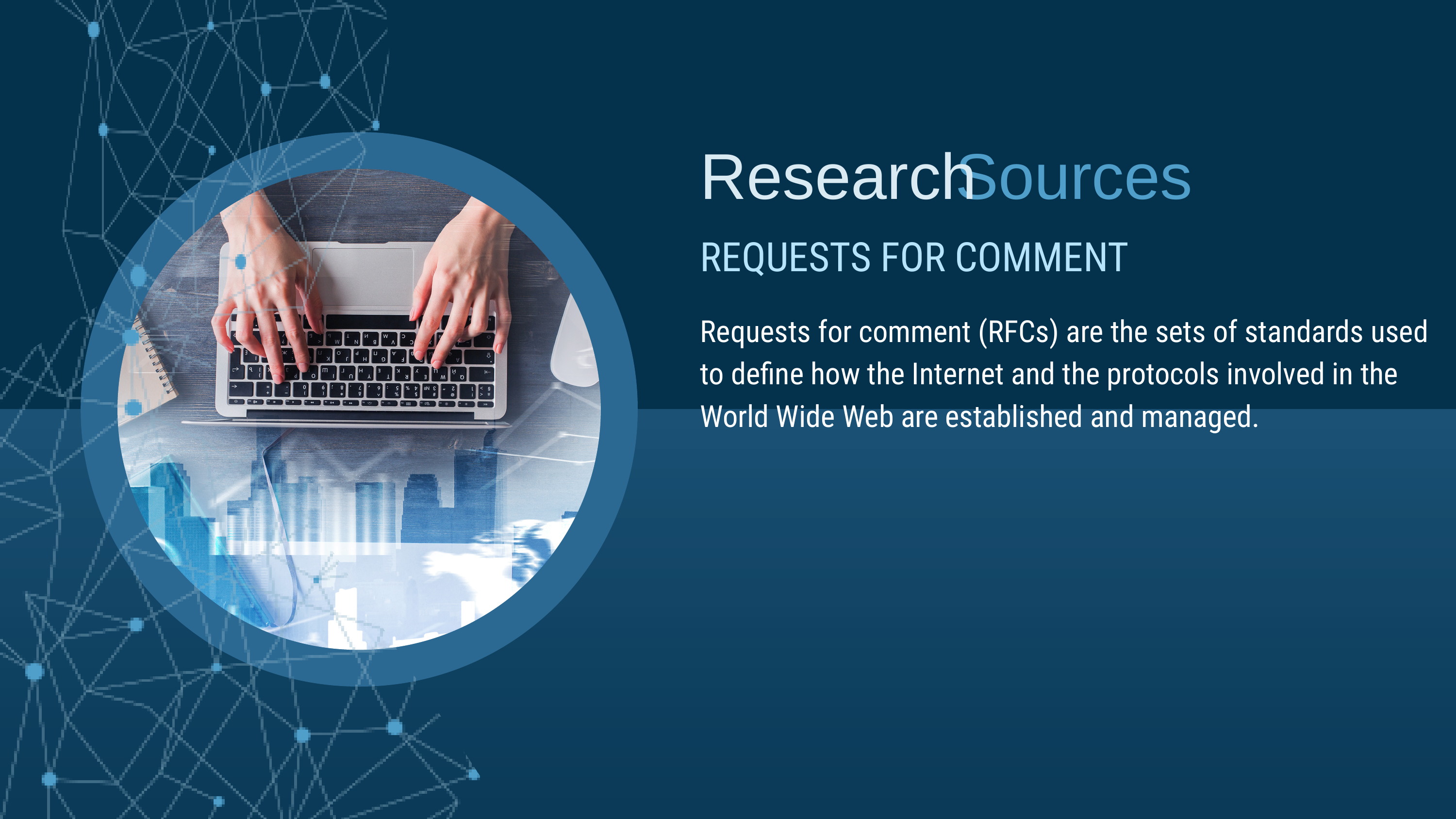

Research
Sources

REQUESTS FOR COMMENT
Requests for comment (RFCs) are the sets of standards used to define how the Internet and the protocols involved in the World Wide Web are established and managed.